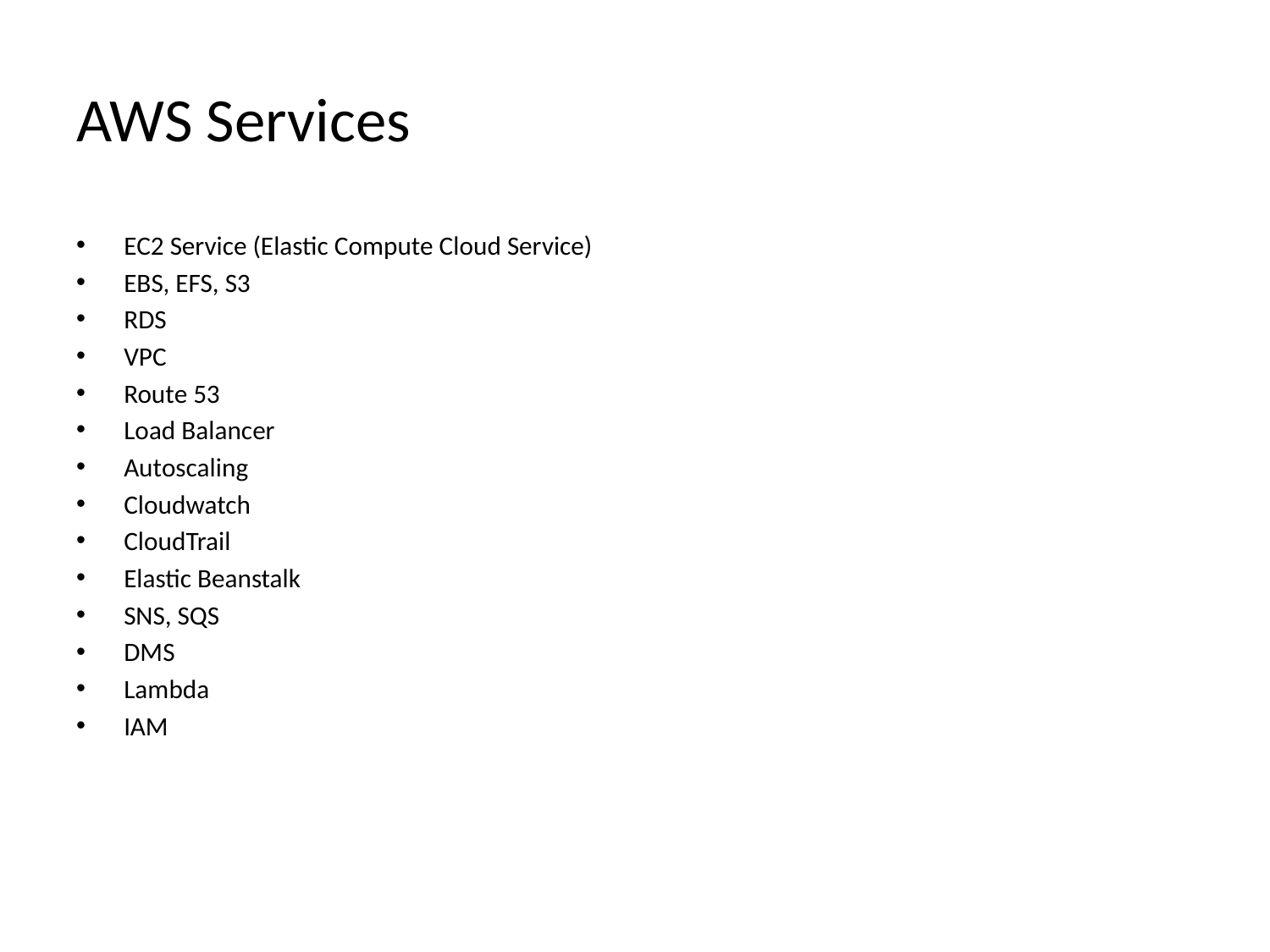

# AWS Services
EC2 Service (Elastic Compute Cloud Service)
EBS, EFS, S3
RDS
VPC
Route 53
Load Balancer
Autoscaling
Cloudwatch
CloudTrail
Elastic Beanstalk
SNS, SQS
DMS
Lambda
IAM